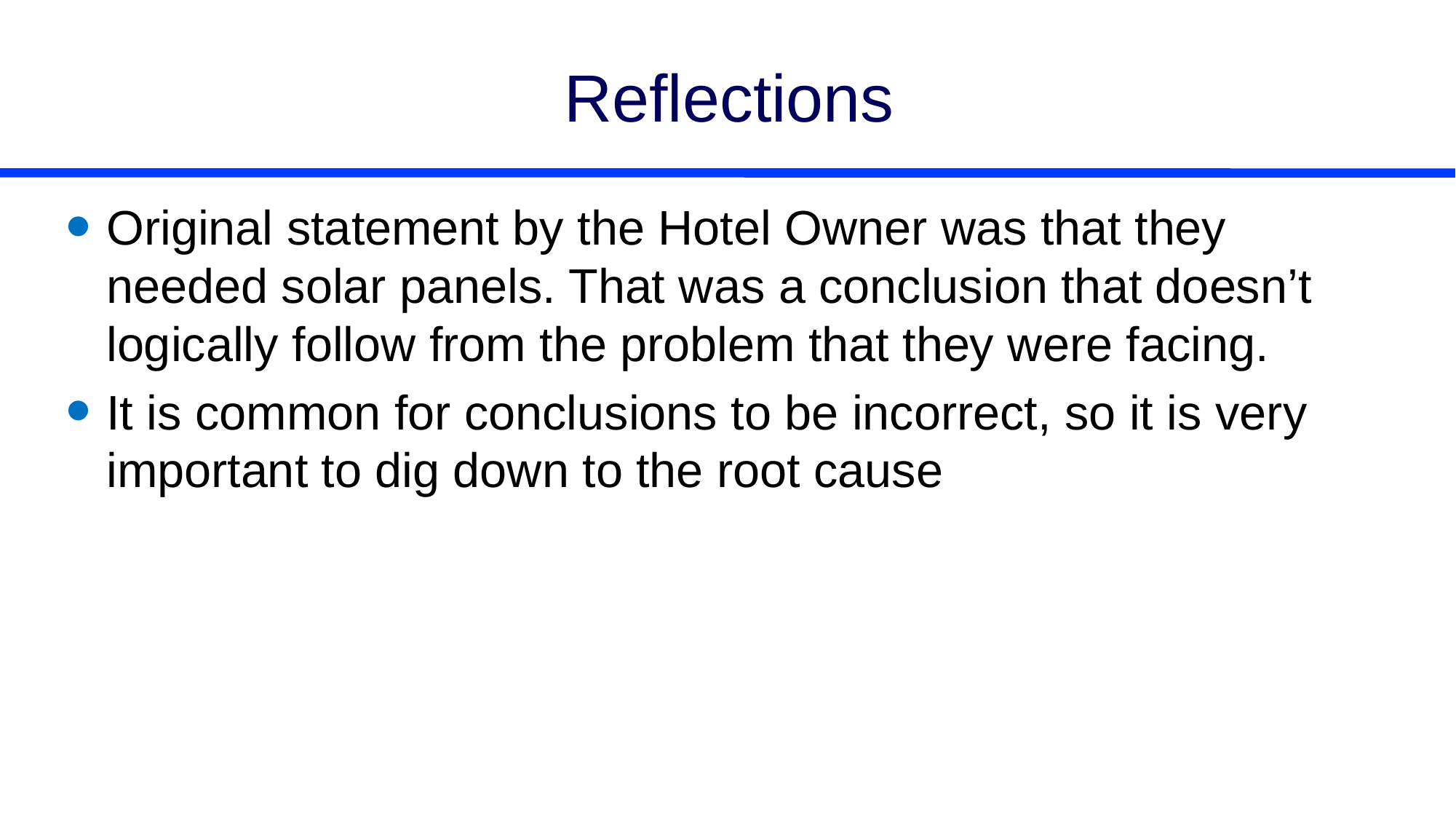

# Reflections
Original statement by the Hotel Owner was that they needed solar panels. That was a conclusion that doesn’t logically follow from the problem that they were facing.
It is common for conclusions to be incorrect, so it is very important to dig down to the root cause